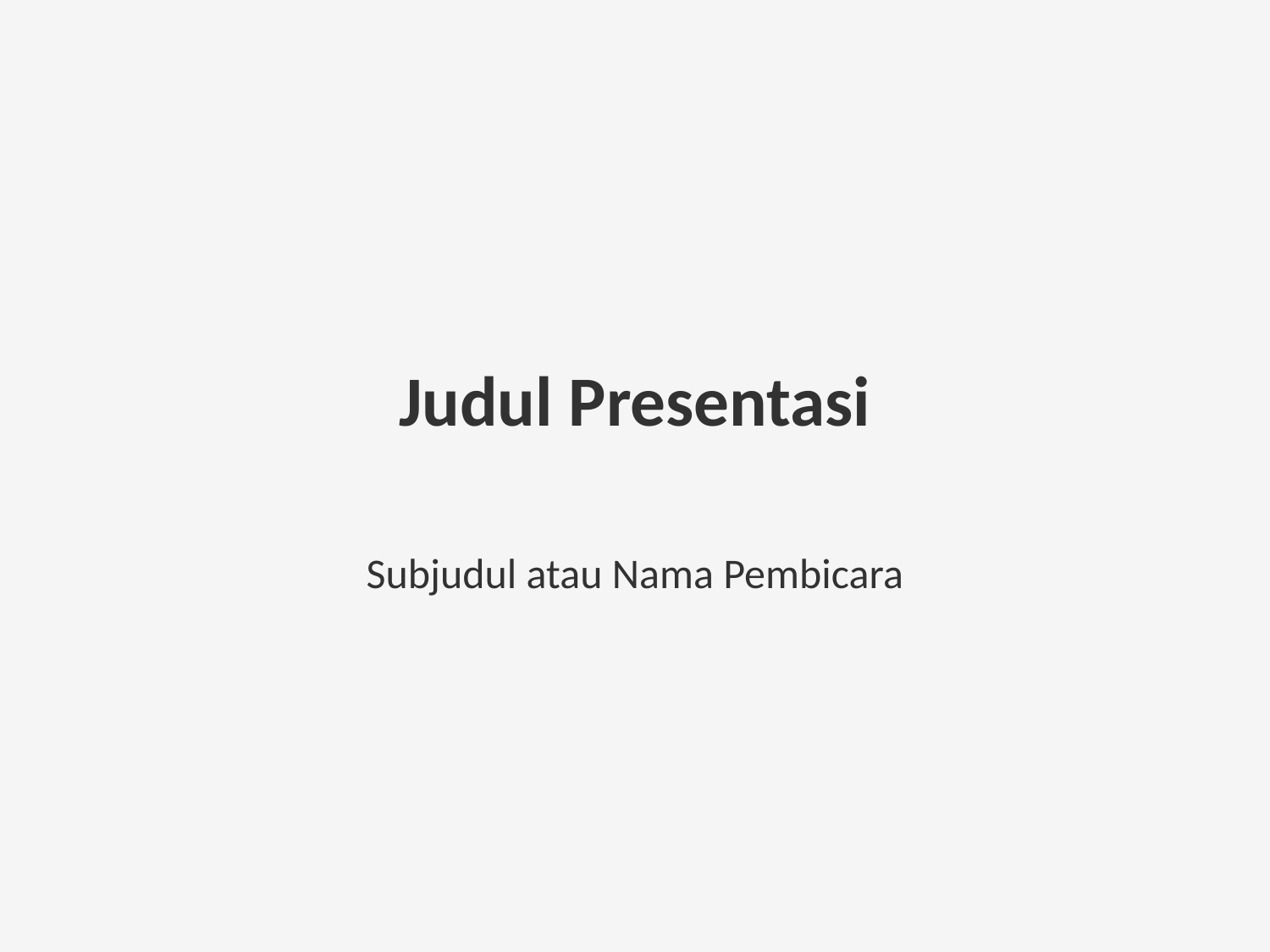

# Judul Presentasi
Subjudul atau Nama Pembicara